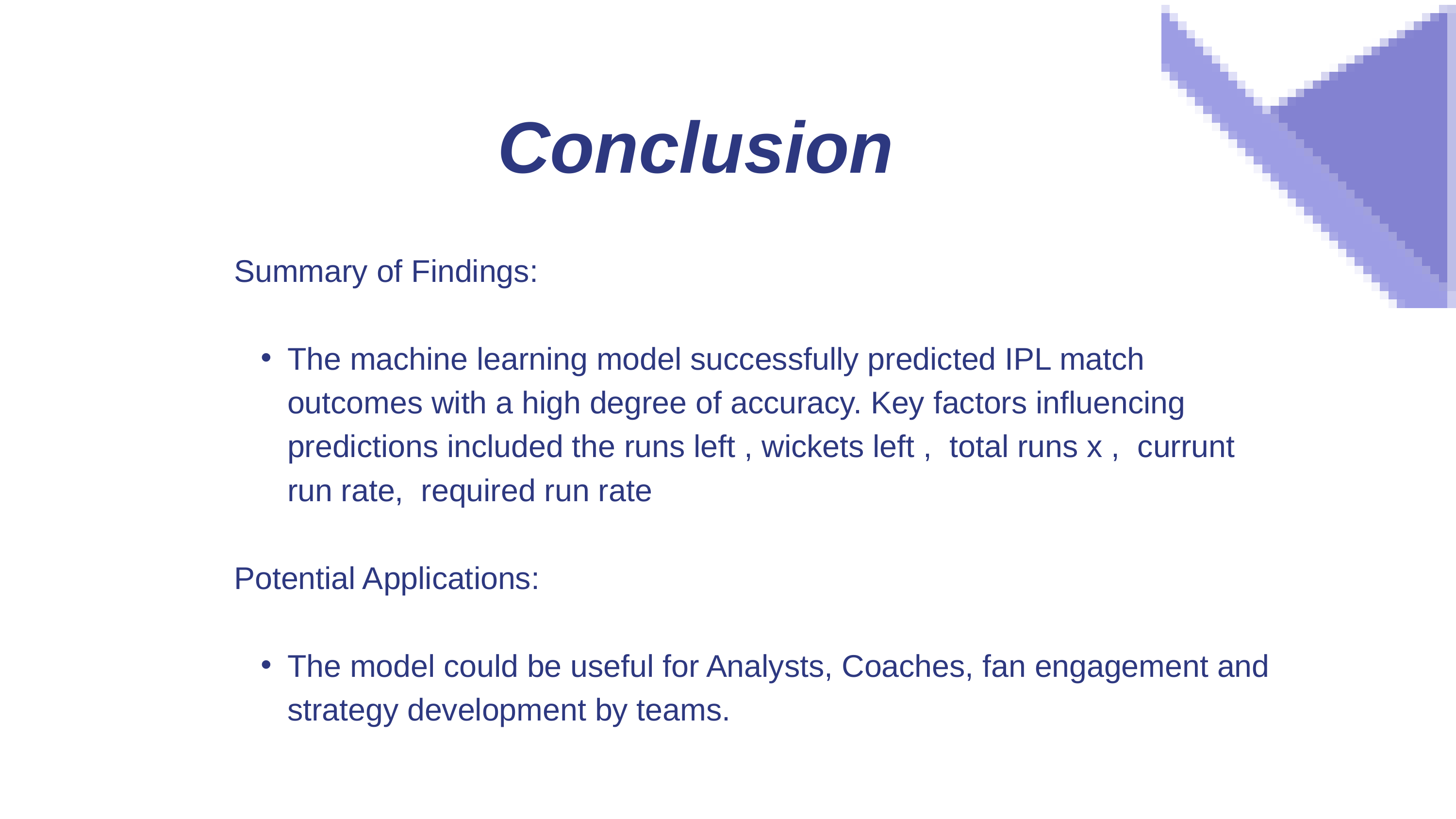

Conclusion

Summary of Findings:

The machine learning model successfully predicted IPL match outcomes with a high degree of accuracy. Key factors influencing predictions included the runs left , wickets left ,  total runs x ,  currunt run rate,  required run rate

Potential Applications:

The model could be useful for Analysts, Coaches, fan engagement and strategy development by teams.